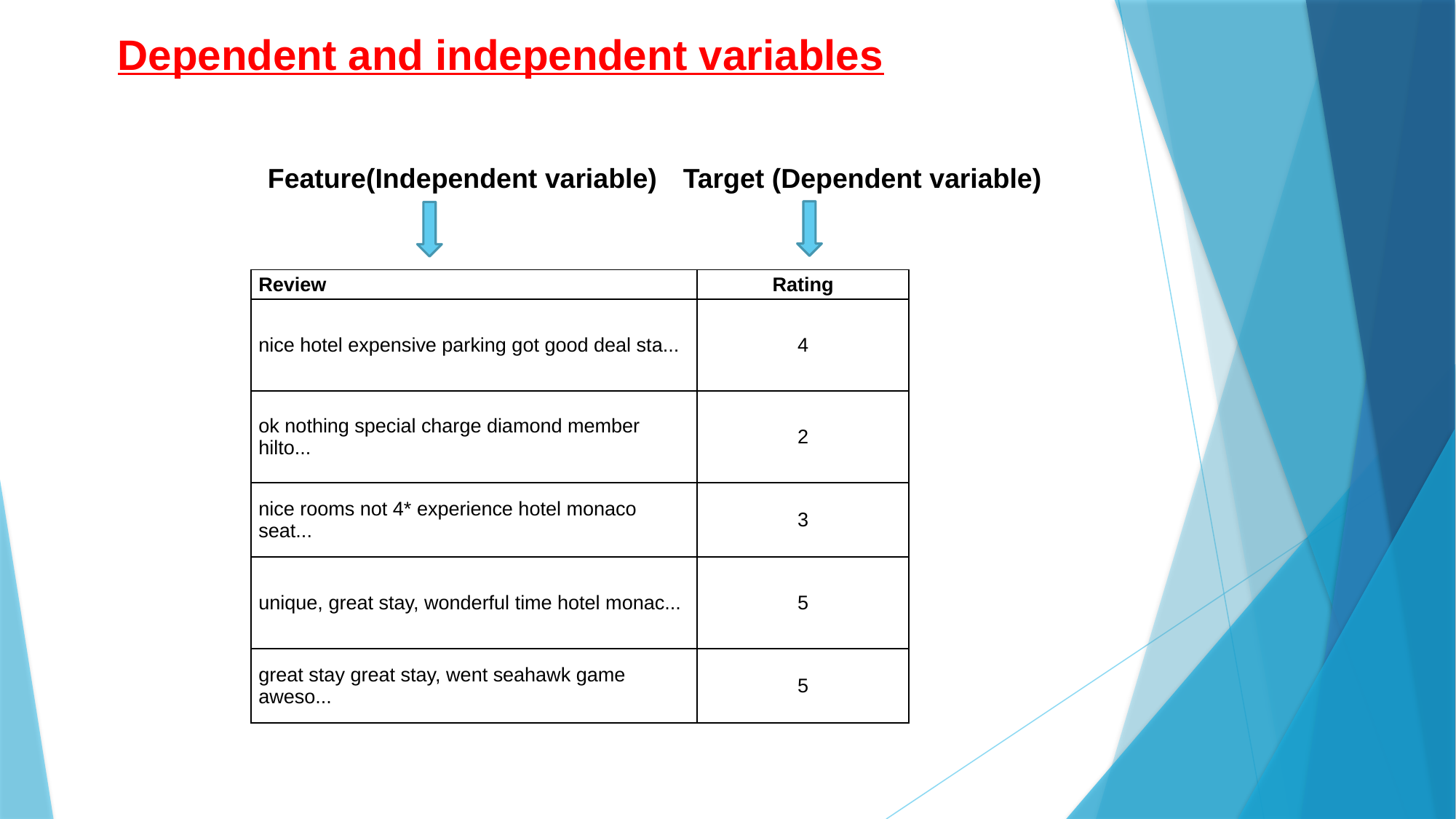

# Dependent and independent variables
Feature(Independent variable)
Target (Dependent variable)

| Review | Rating |
| --- | --- |
| nice hotel expensive parking got good deal sta... | 4 |
| ok nothing special charge diamond member hilto... | 2 |
| nice rooms not 4\* experience hotel monaco seat... | 3 |
| unique, great stay, wonderful time hotel monac... | 5 |
| great stay great stay, went seahawk game aweso... | 5 |